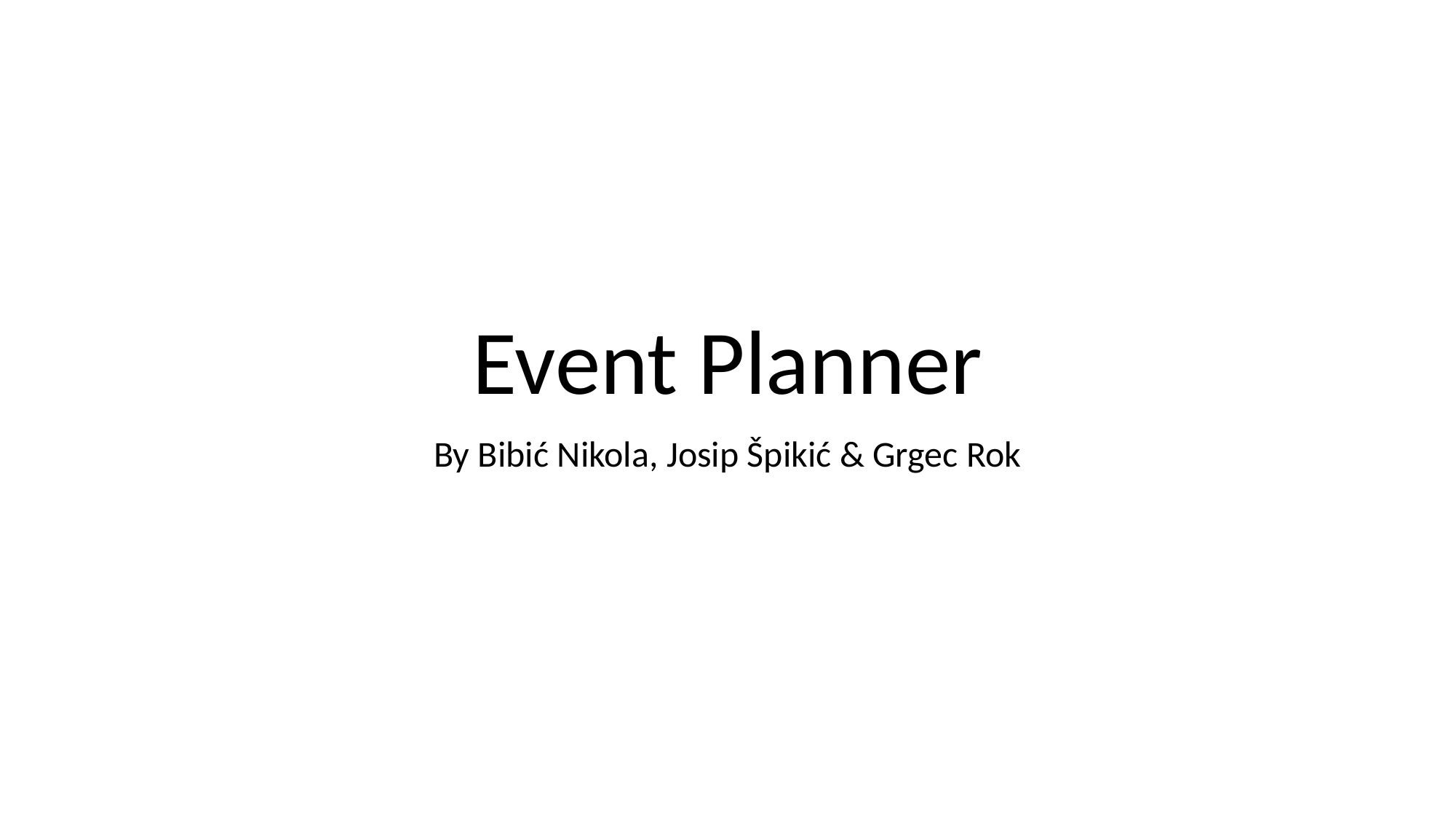

# Event Planner
By Bibić Nikola, Josip Špikić & Grgec Rok